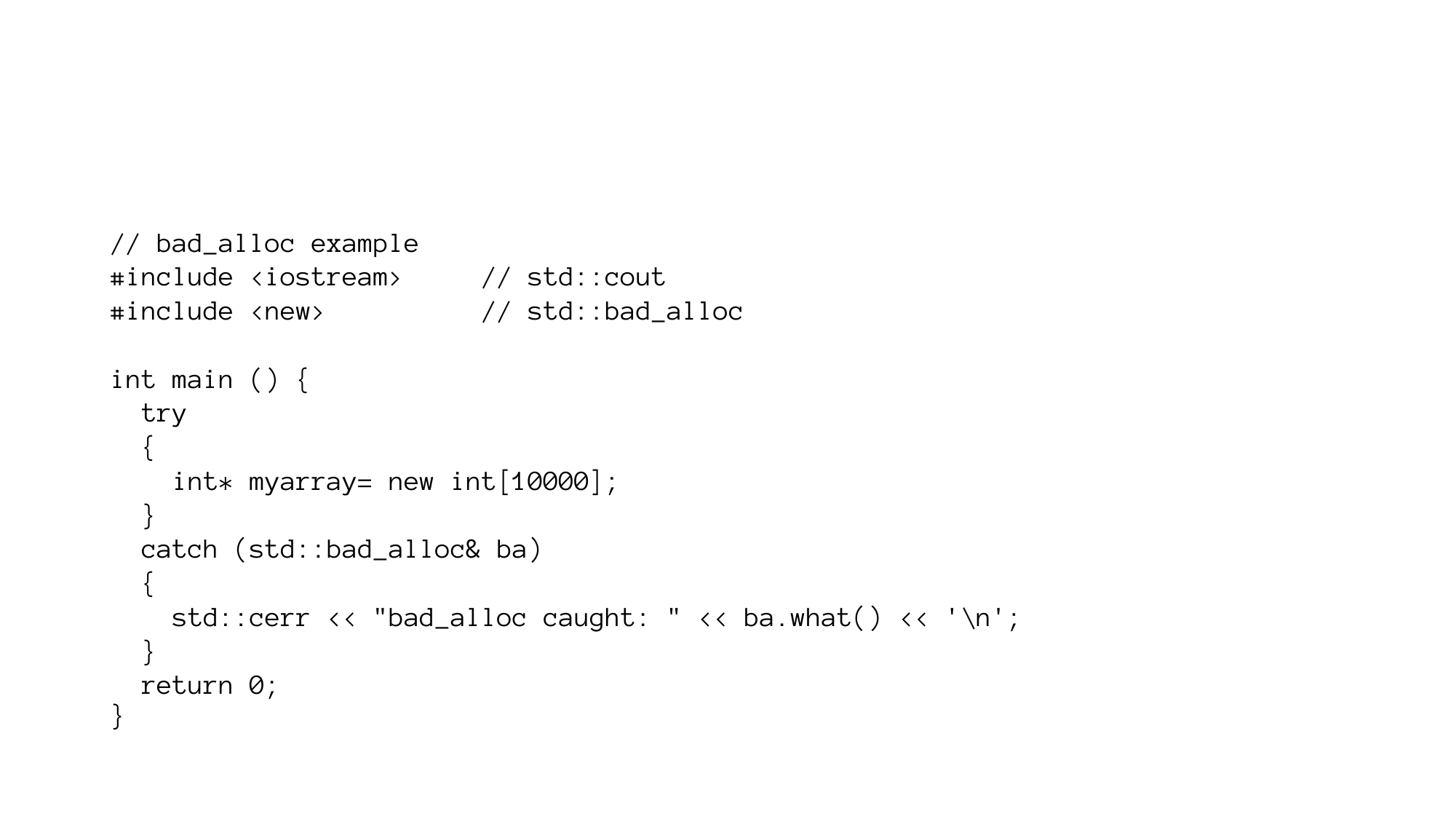

#
// bad_alloc example
#include <iostream>     // std::cout
#include <new>          // std::bad_alloc

int main () {
  try
  {
    int* myarray= new int[10000];
  }
  catch (std::bad_alloc& ba)
  {
    std::cerr << "bad_alloc caught: " << ba.what() << '\n';
  }
  return 0;
}